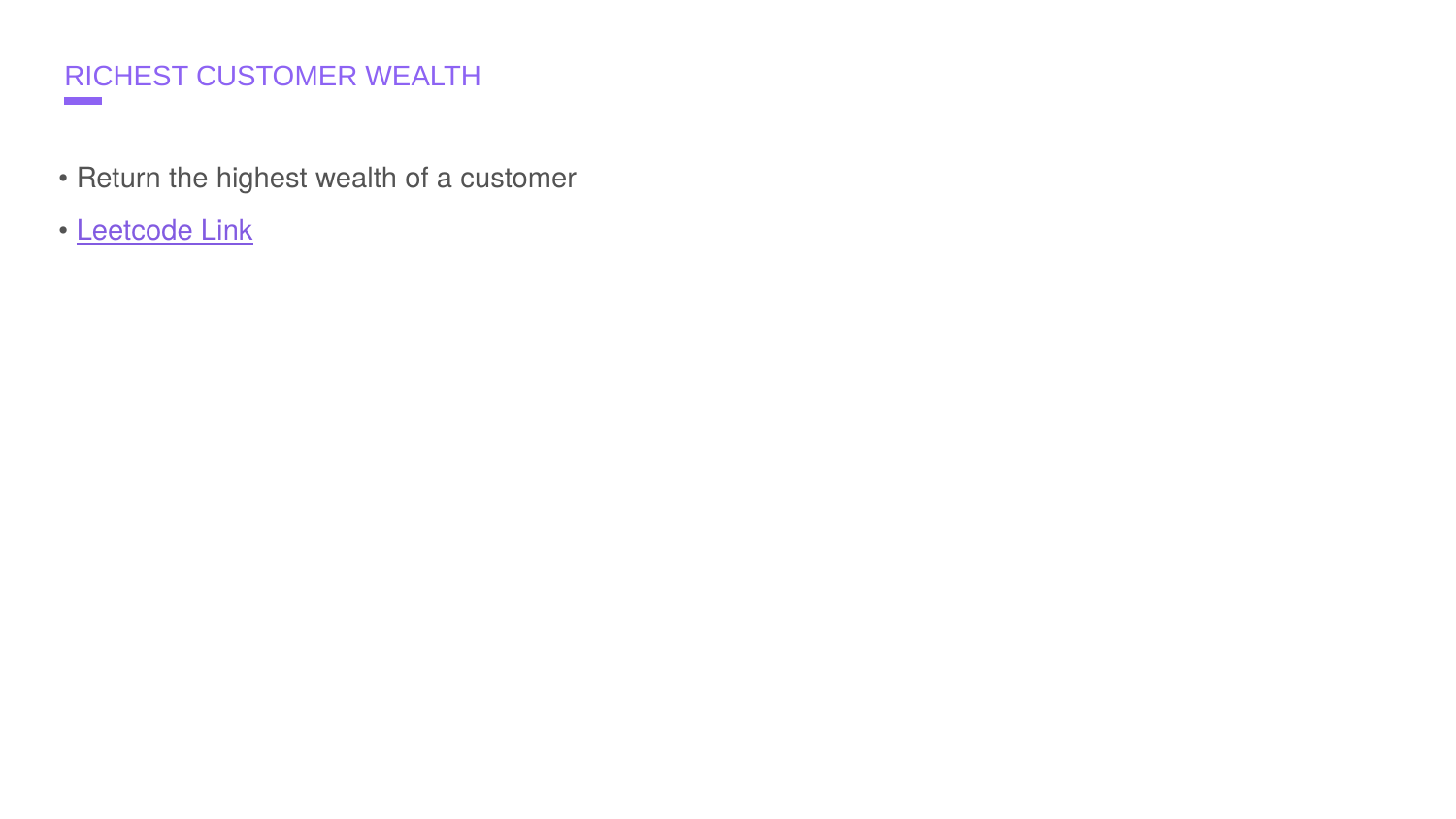

# RICHEST CUSTOMER WEALTH
• Return the highest wealth of a customer
• Leetcode Link